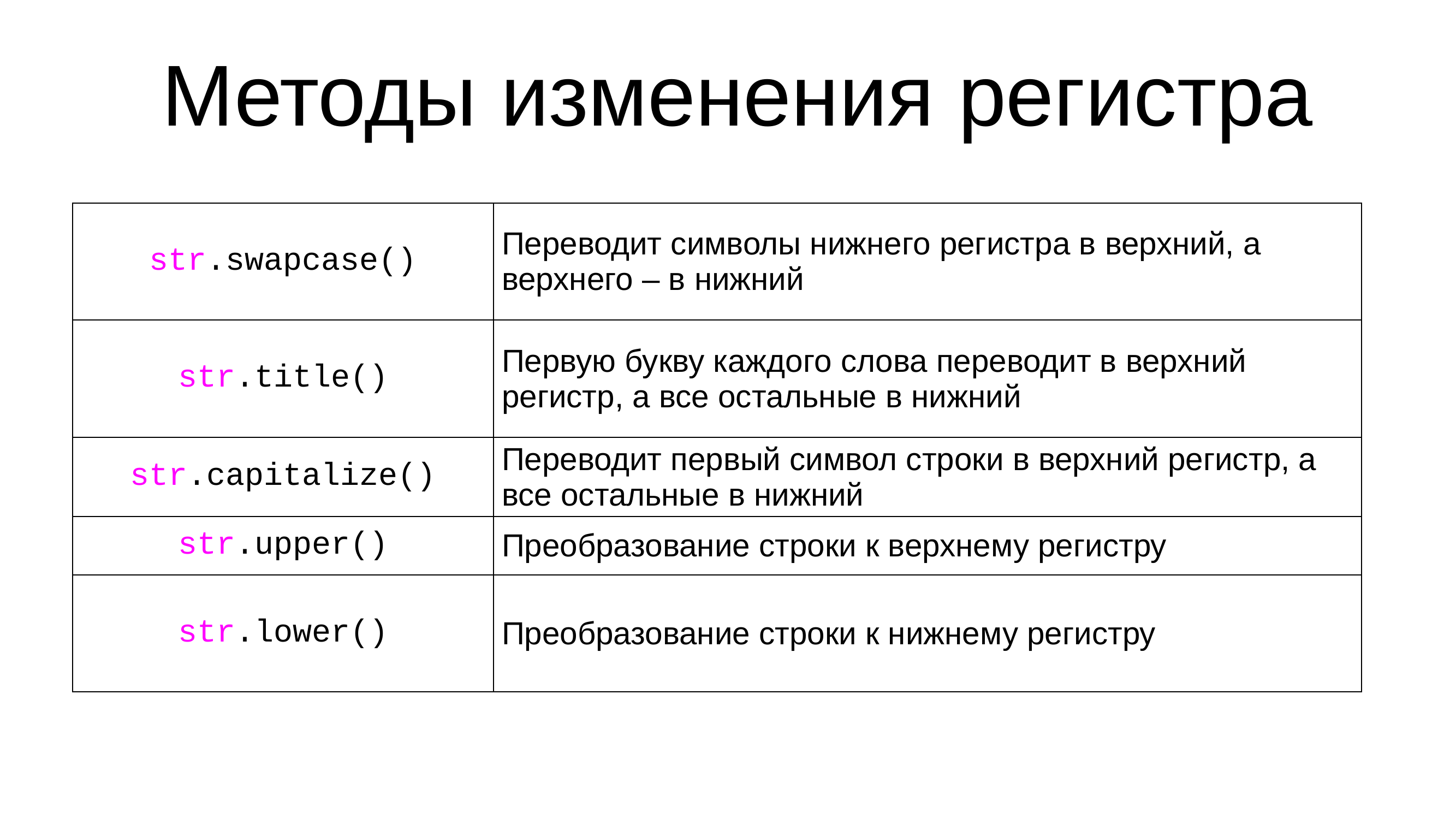

# Методы изменения регистра
| str.swapcase() | Переводит символы нижнего регистра в верхний, а верхнего – в нижний |
| --- | --- |
| str.title() | Первую букву каждого слова переводит в верхний регистр, а все остальные в нижний |
| str.capitalize() | Переводит первый символ строки в верхний регистр, а все остальные в нижний |
| str.upper() | Преобразование строки к верхнему регистру |
| str.lower() | Преобразование строки к нижнему регистру |